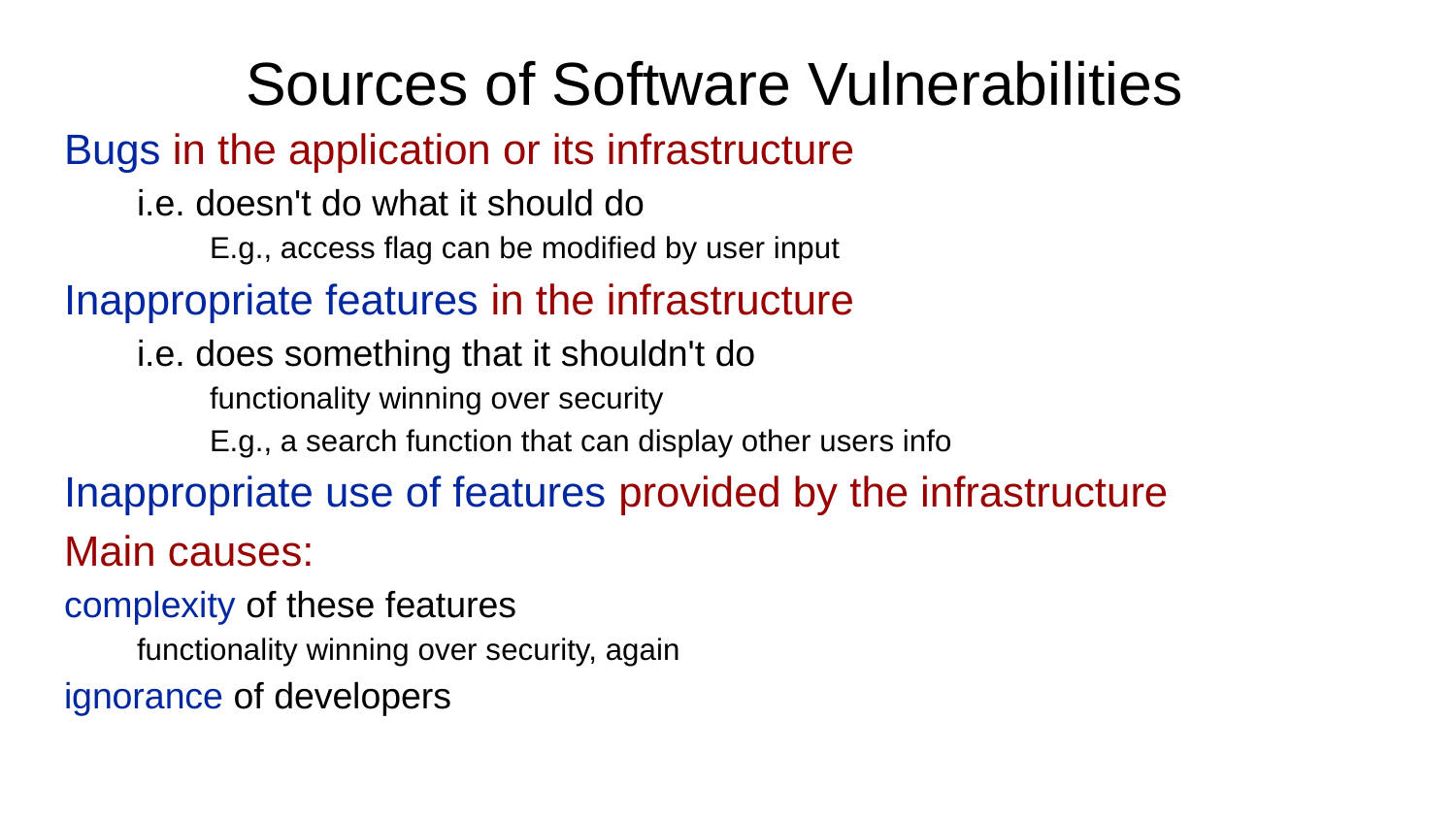

# Sources of Software Vulnerabilities

Bugs in the application or its infrastructure
i.e. doesn't do what it should do
E.g., access flag can be modified by user input
Inappropriate features in the infrastructure
i.e. does something that it shouldn't do
functionality winning over security
E.g., a search function that can display other users info
Inappropriate use of features provided by the infrastructure
Main causes:
complexity of these features
functionality winning over security, again
ignorance of developers